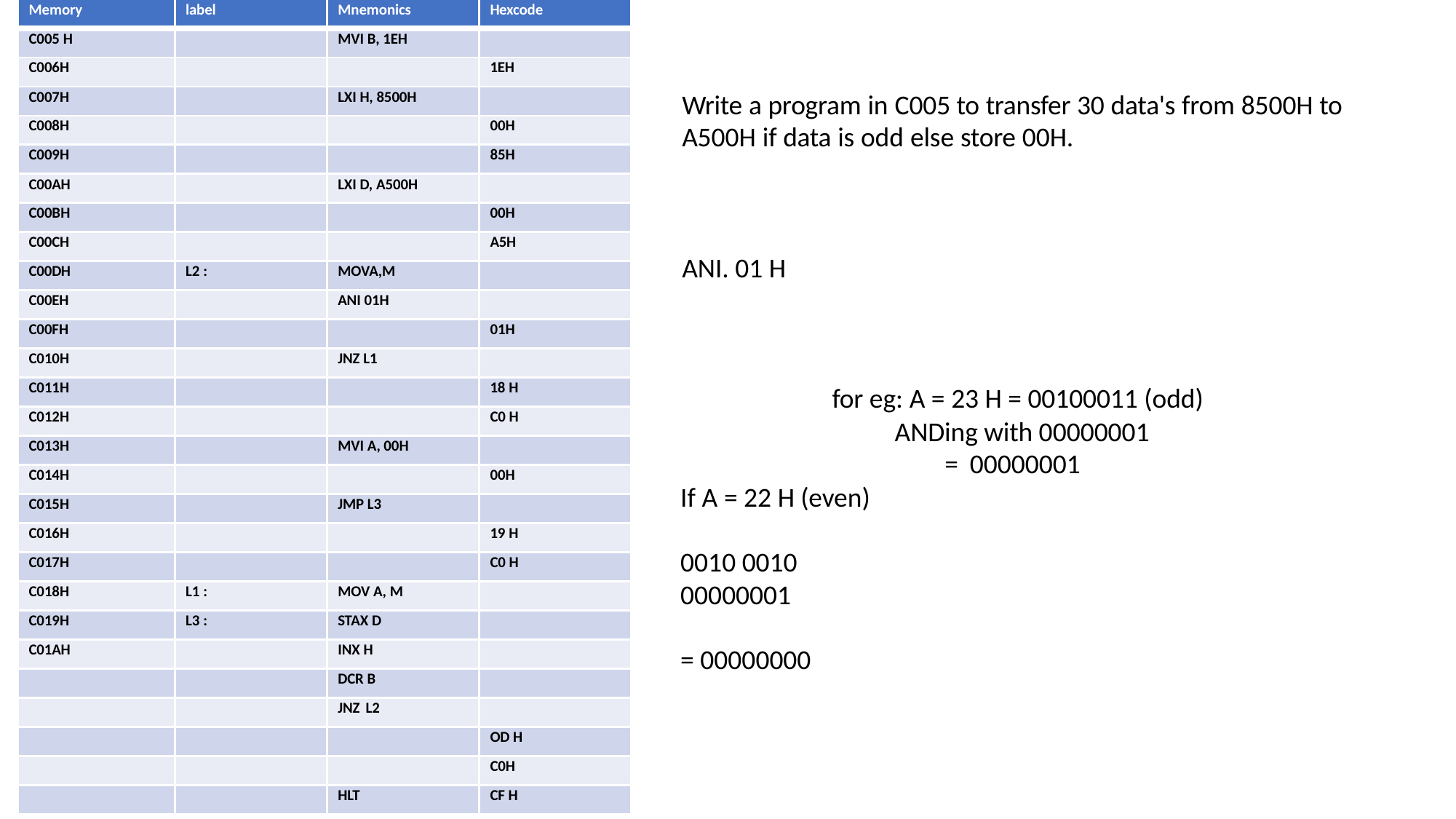

| Memory | label | Mnemonics | Hexcode |
| --- | --- | --- | --- |
| C005 H |  | MVI B, 1EH |  |
| C006H |  |  | 1EH |
| C007H |  | LXI H, 8500H |  |
| C008H |  |  | 00H |
| C009H |  |  | 85H |
| C00AH |  | LXI D, A500H |  |
| C00BH |  |  | 00H |
| C00CH |  |  | A5H |
| C00DH | L2 : | MOVA,M |  |
| C00EH |  | ANI 01H |  |
| C00FH |  |  | 01H |
| C010H |  | JNZ L1 |  |
| C011H |  |  | 18 H |
| C012H |  |  | C0 H |
| C013H |  | MVI A, 00H |  |
| C014H |  |  | 00H |
| C015H |  | JMP L3 |  |
| C016H |  |  | 19 H |
| C017H |  |  | C0 H |
| C018H | L1 : | MOV A, M |  |
| C019H | L3 : | STAX D |  |
| C01AH |  | INX H |  |
|  |  | DCR B |  |
|  |  | JNZ L2 |  |
|  |  |  | OD H |
|  |  |  | C0H |
|  |  | HLT | CF H |
# Write a program in C005 to transfer 30 data's from 8500H to  A500H if data is odd else store 00H.
ANI. 01 H
for eg: A = 23 H = 00100011 (odd)  ANDing with 00000001
= 00000001
If A = 22 H (even)

0010 0010
00000001

= 00000000